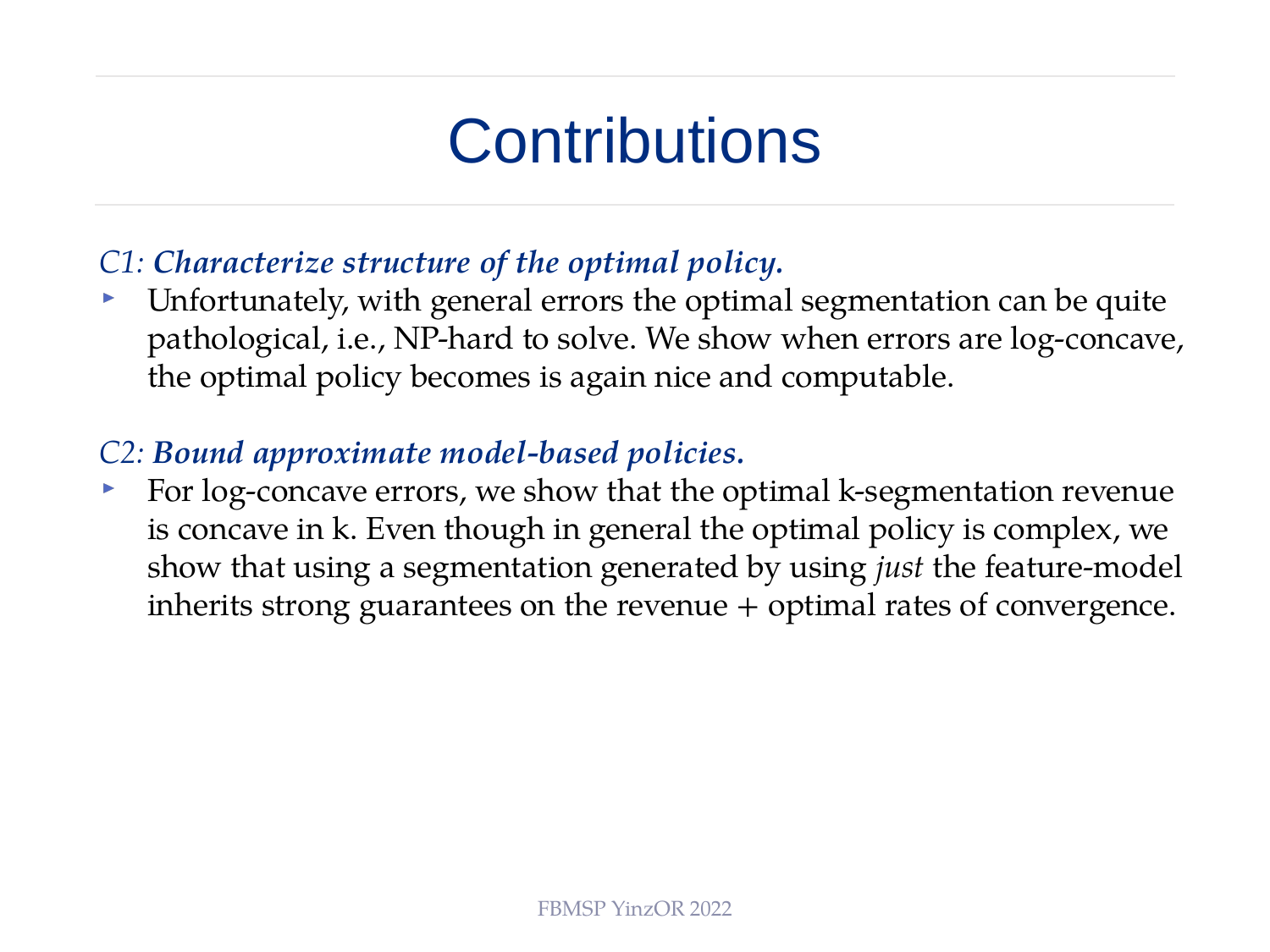

Contributions
C1: Characterize structure of the optimal policy.
Unfortunately, with general errors the optimal segmentation can be quite pathological, i.e., NP-hard to solve. We show when errors are log-concave, the optimal policy becomes is again nice and computable.

C2: Bound approximate model-based policies.
For log-concave errors, we show that the optimal k-segmentation revenue is concave in k. Even though in general the optimal policy is complex, we show that using a segmentation generated by using just the feature-model inherits strong guarantees on the revenue + optimal rates of convergence.

FBMSP YinzOR 2022